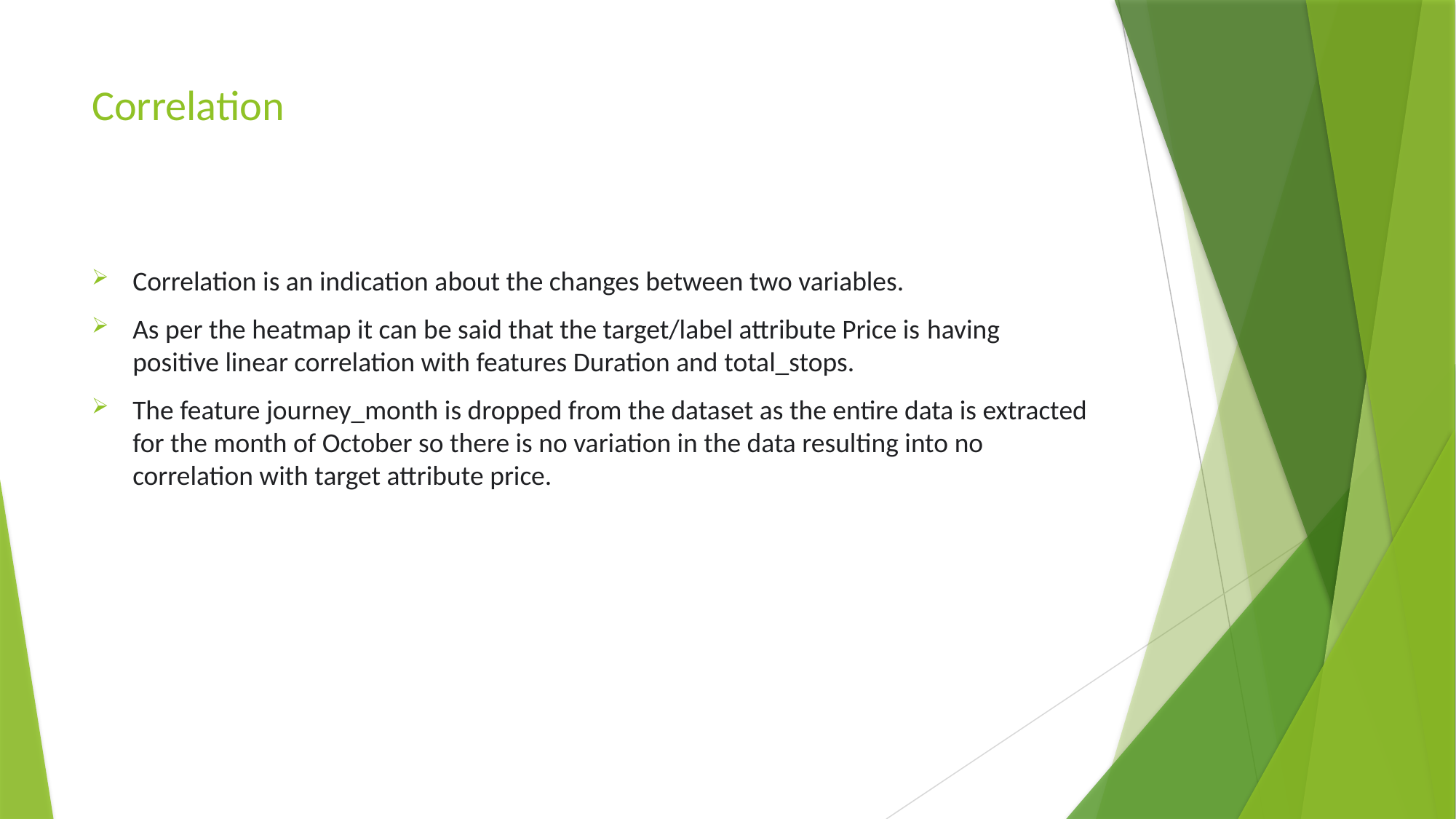

# Correlation
Correlation is an indication about the changes between two variables.
As per the heatmap it can be said that the target/label attribute Price is having  positive linear correlation with features Duration and total_stops.
The feature journey_month is dropped from the dataset as the entire data is extracted for the month of October so there is no variation in the data resulting into no correlation with target attribute price.